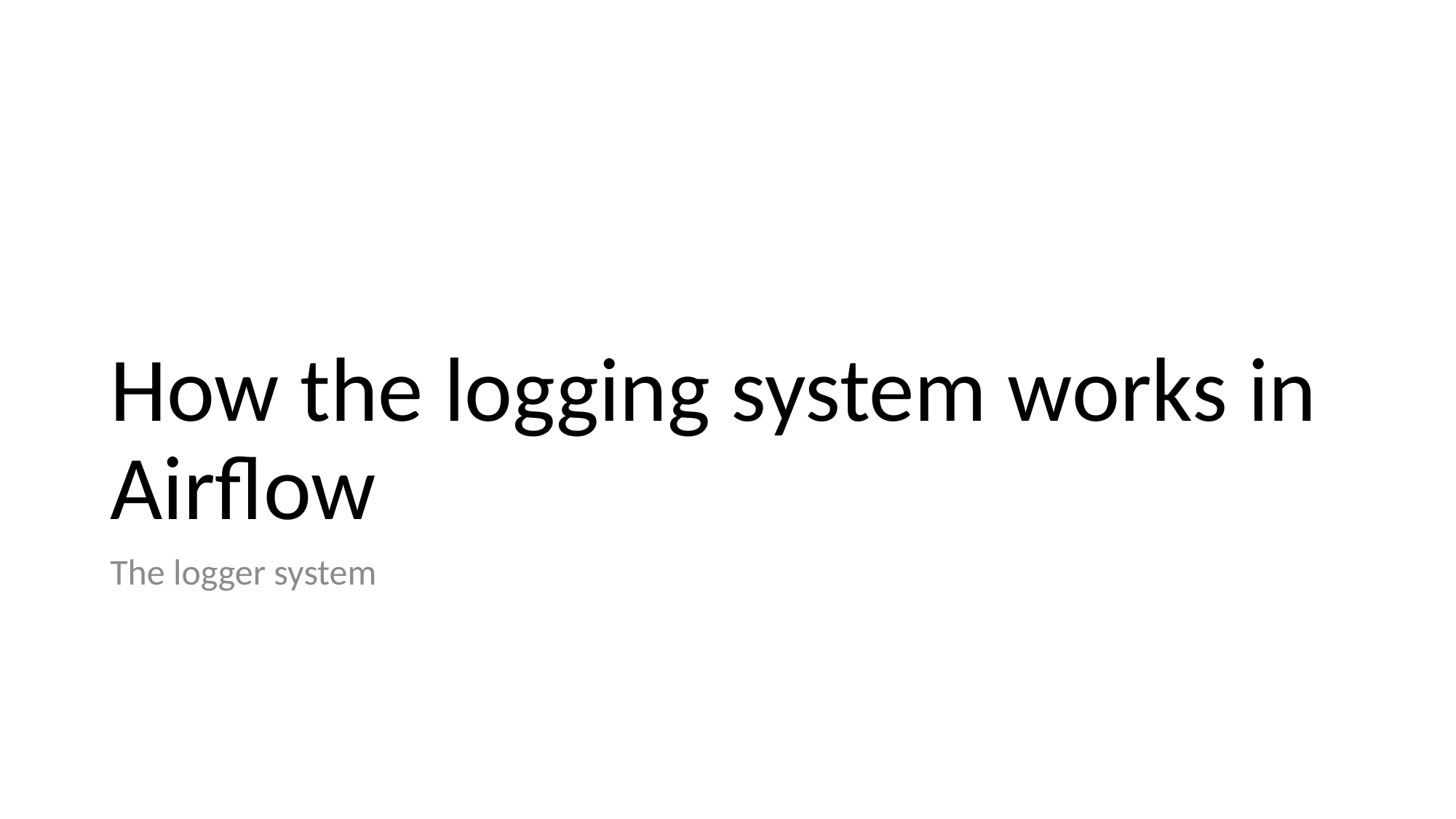

# How the logging system works in Airflow
The logger system